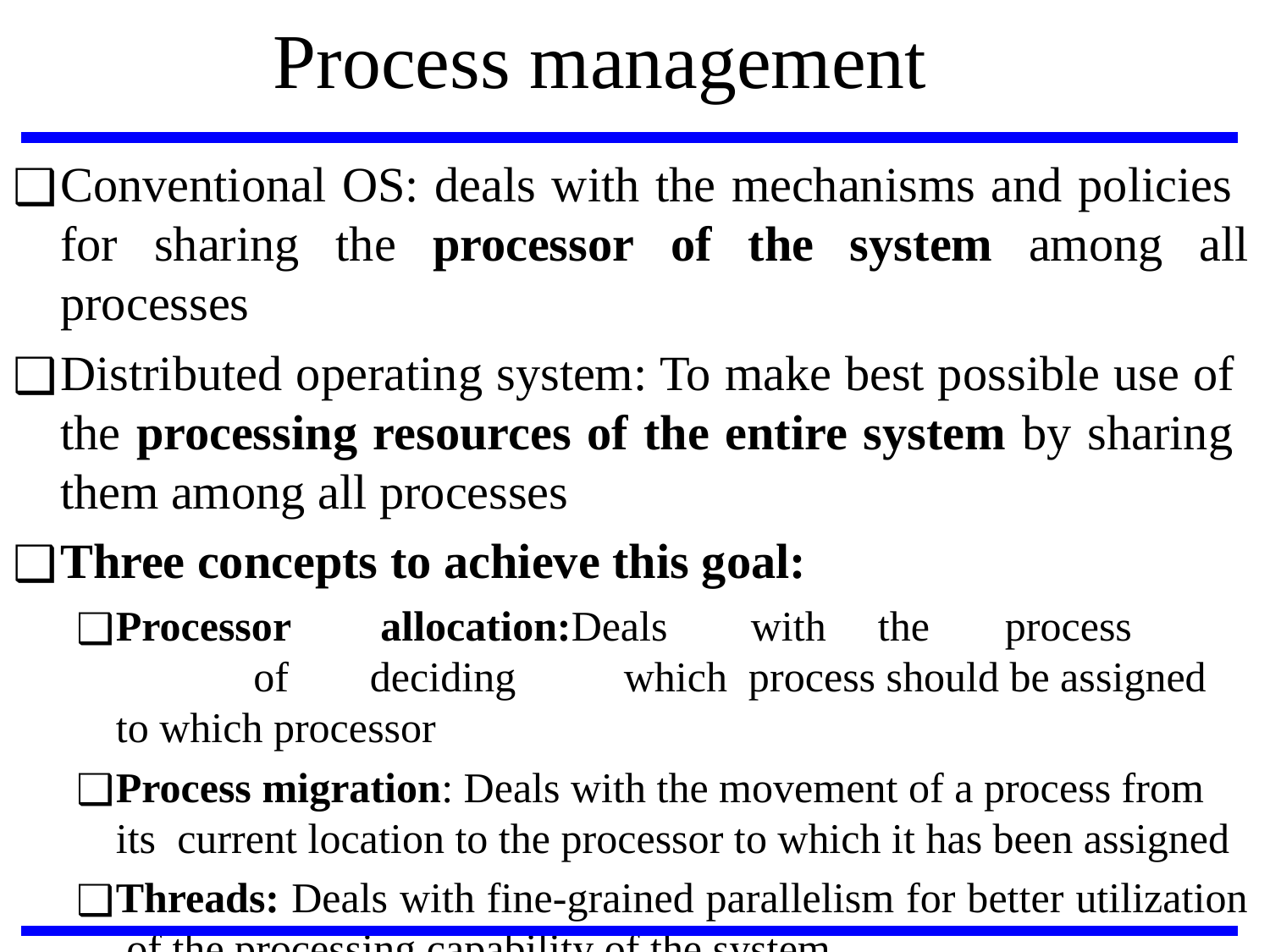

# Process management

Conventional OS: deals with the mechanisms and policies  for sharing the processor of the system among all processes
Distributed operating system: To make best possible use of  the processing resources of the entire system by sharing  them among all processes
Three concepts to achieve this goal:
Processor	 allocation:Deals	with	the	process	 of	deciding	which  process should be assigned to which processor
Process migration: Deals with the movement of a process from its  current location to the processor to which it has been assigned
Threads: Deals with fine-grained parallelism for better utilization  of the processing capability of the system